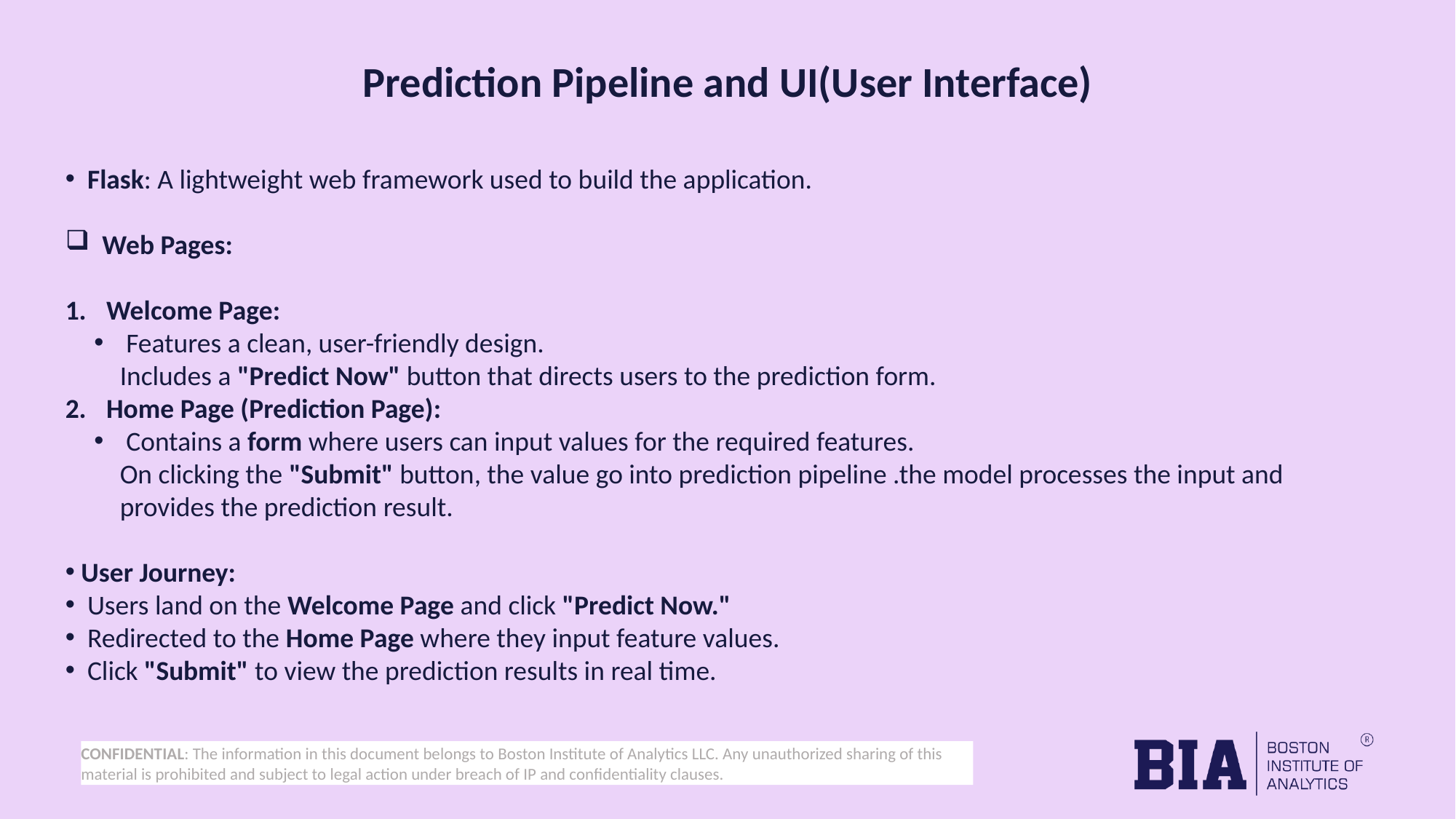

Prediction Pipeline and UI(User Interface)
  Flask: A lightweight web framework used to build the application.

  Web Pages:

Welcome Page:
 Features a clean, user-friendly design.
Includes a "Predict Now" button that directs users to the prediction form.
Home Page (Prediction Page):
 Contains a form where users can input values for the required features.
On clicking the "Submit" button, the value go into prediction pipeline .the model processes the input and provides the prediction result.

 User Journey:
  Users land on the Welcome Page and click "Predict Now."
  Redirected to the Home Page where they input feature values.
  Click "Submit" to view the prediction results in real time.